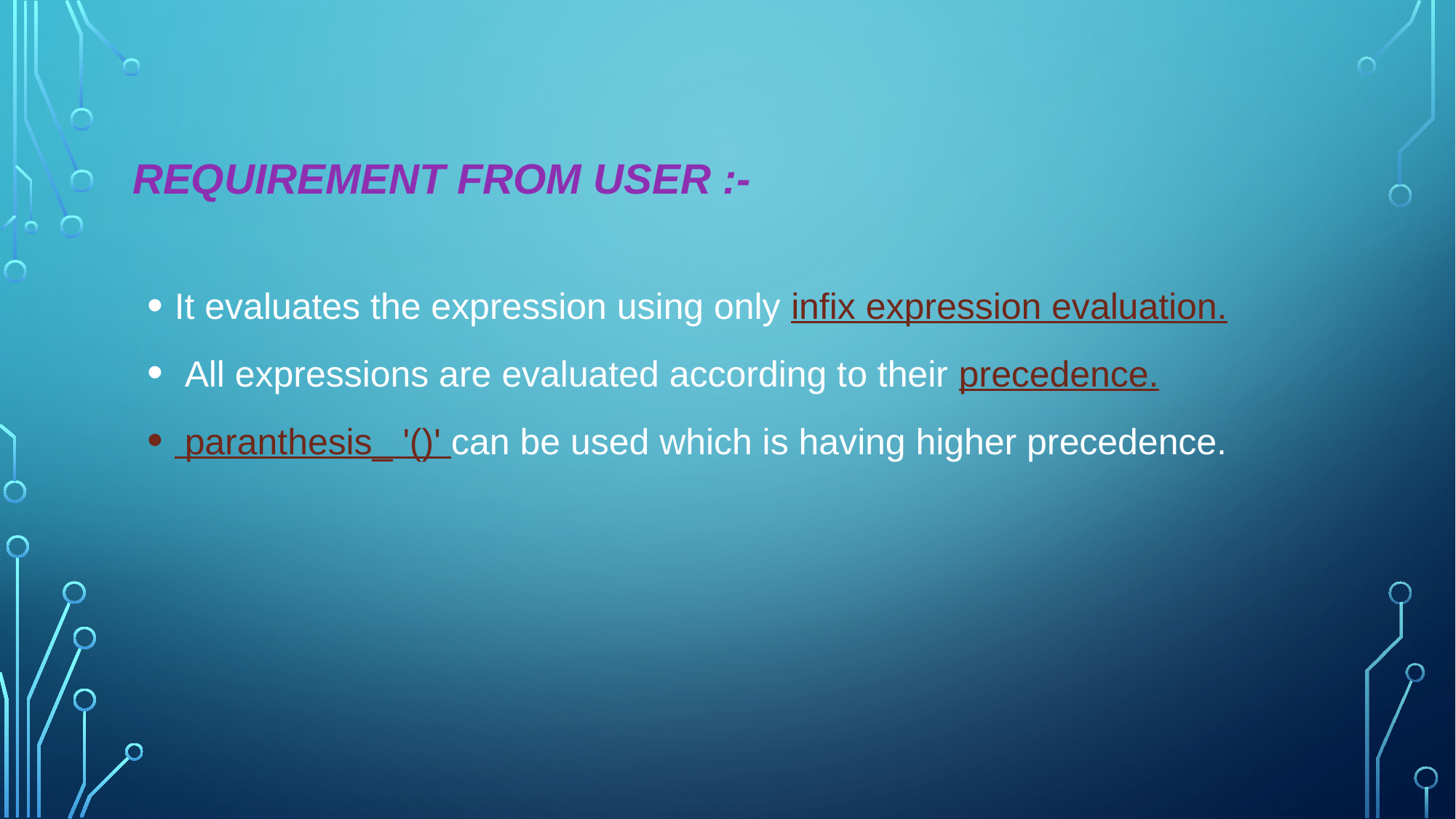

# REQUIREMENT FROM USER :-
It evaluates the expression using only infix expression evaluation.
 All expressions are evaluated according to their precedence.
 paranthesis_ '()' can be used which is having higher precedence.